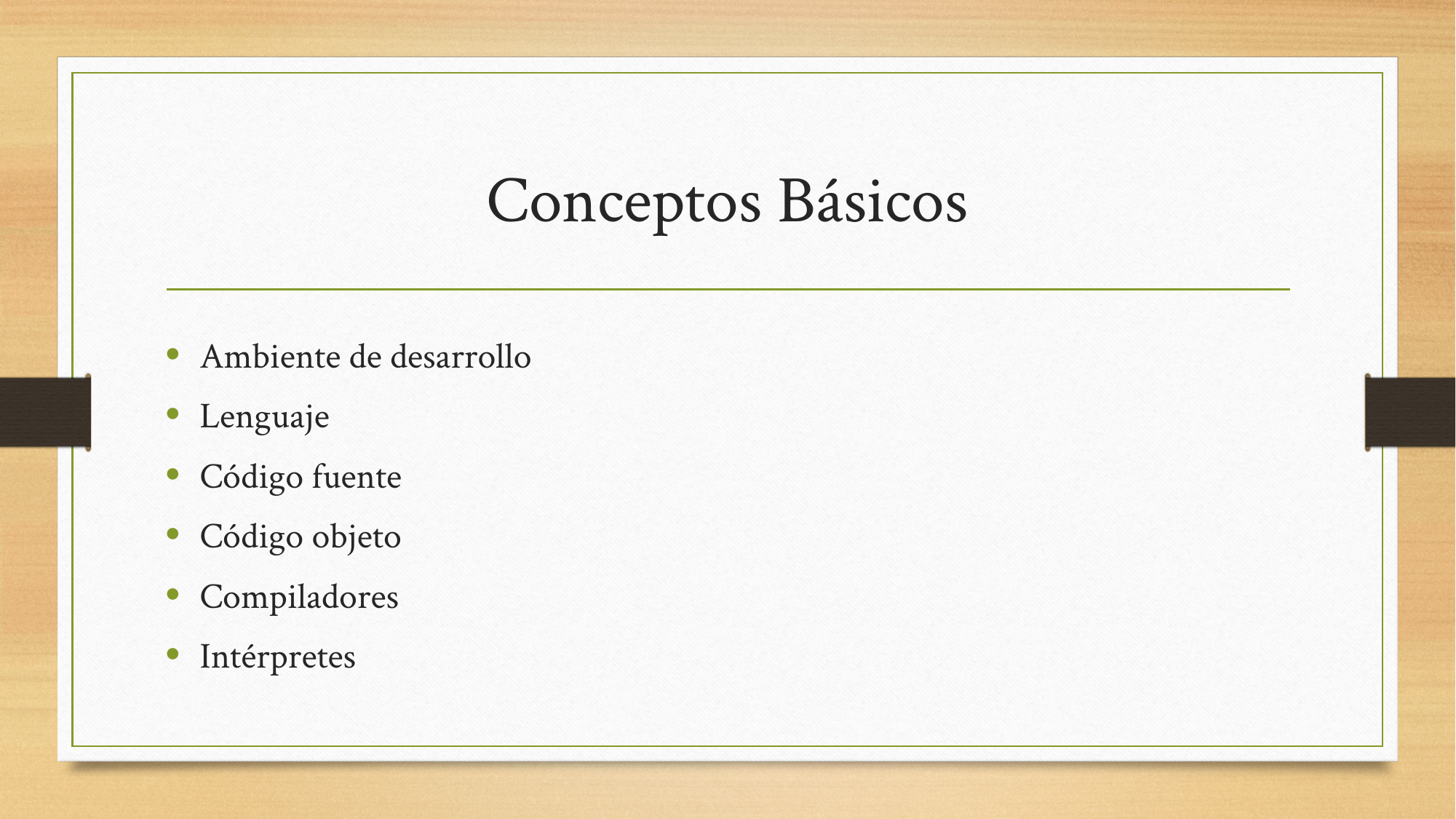

# Conceptos Básicos
Ambiente de desarrollo
Lenguaje
Código fuente
Código objeto
Compiladores
Intérpretes